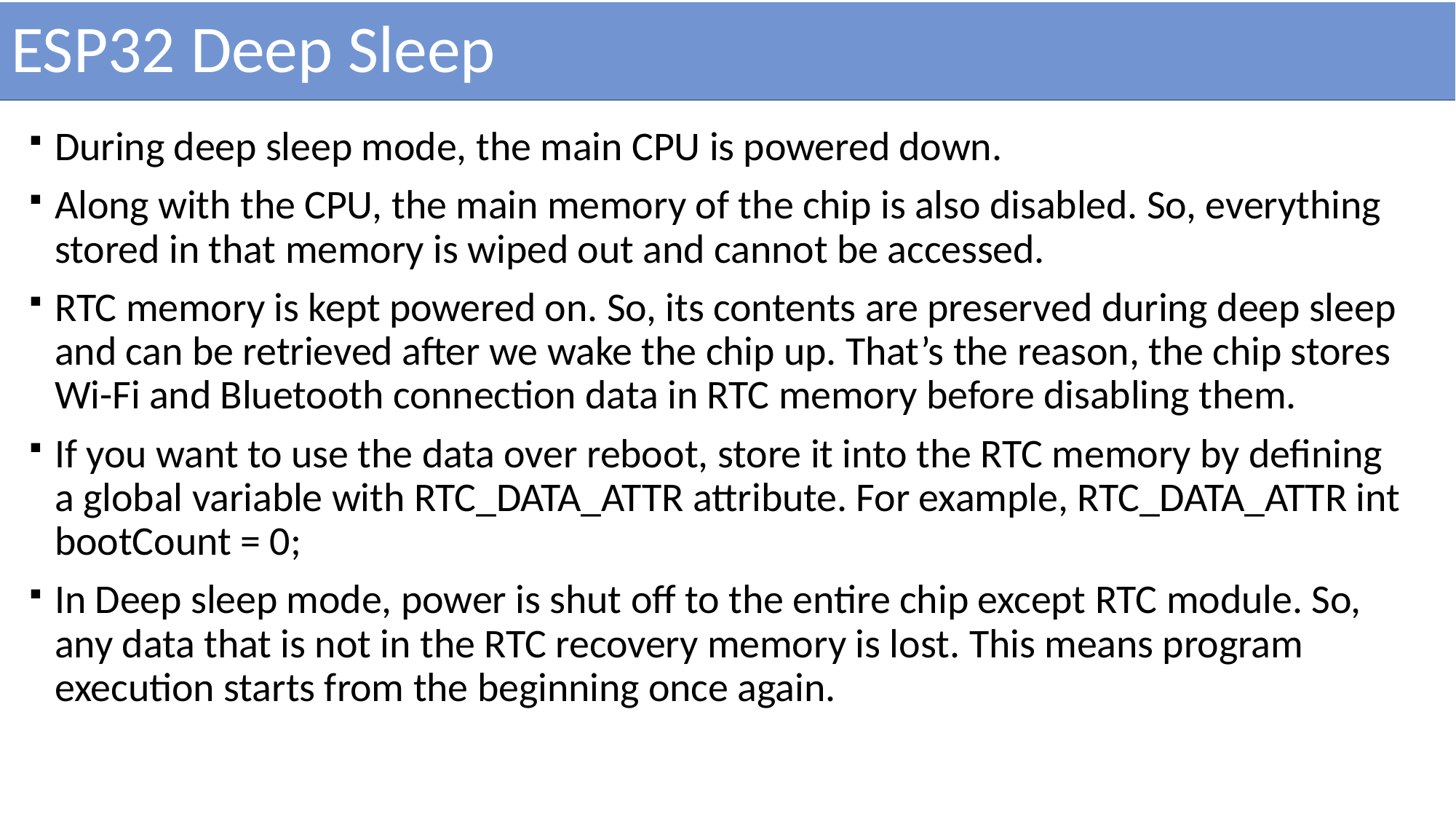

# ESP32 Deep Sleep
During deep sleep mode, the main CPU is powered down.
Along with the CPU, the main memory of the chip is also disabled. So, everything stored in that memory is wiped out and cannot be accessed.
RTC memory is kept powered on. So, its contents are preserved during deep sleep and can be retrieved after we wake the chip up. That’s the reason, the chip stores Wi-Fi and Bluetooth connection data in RTC memory before disabling them.
If you want to use the data over reboot, store it into the RTC memory by defining a global variable with RTC_DATA_ATTR attribute. For example, RTC_DATA_ATTR int bootCount = 0;
In Deep sleep mode, power is shut off to the entire chip except RTC module. So, any data that is not in the RTC recovery memory is lost. This means program execution starts from the beginning once again.